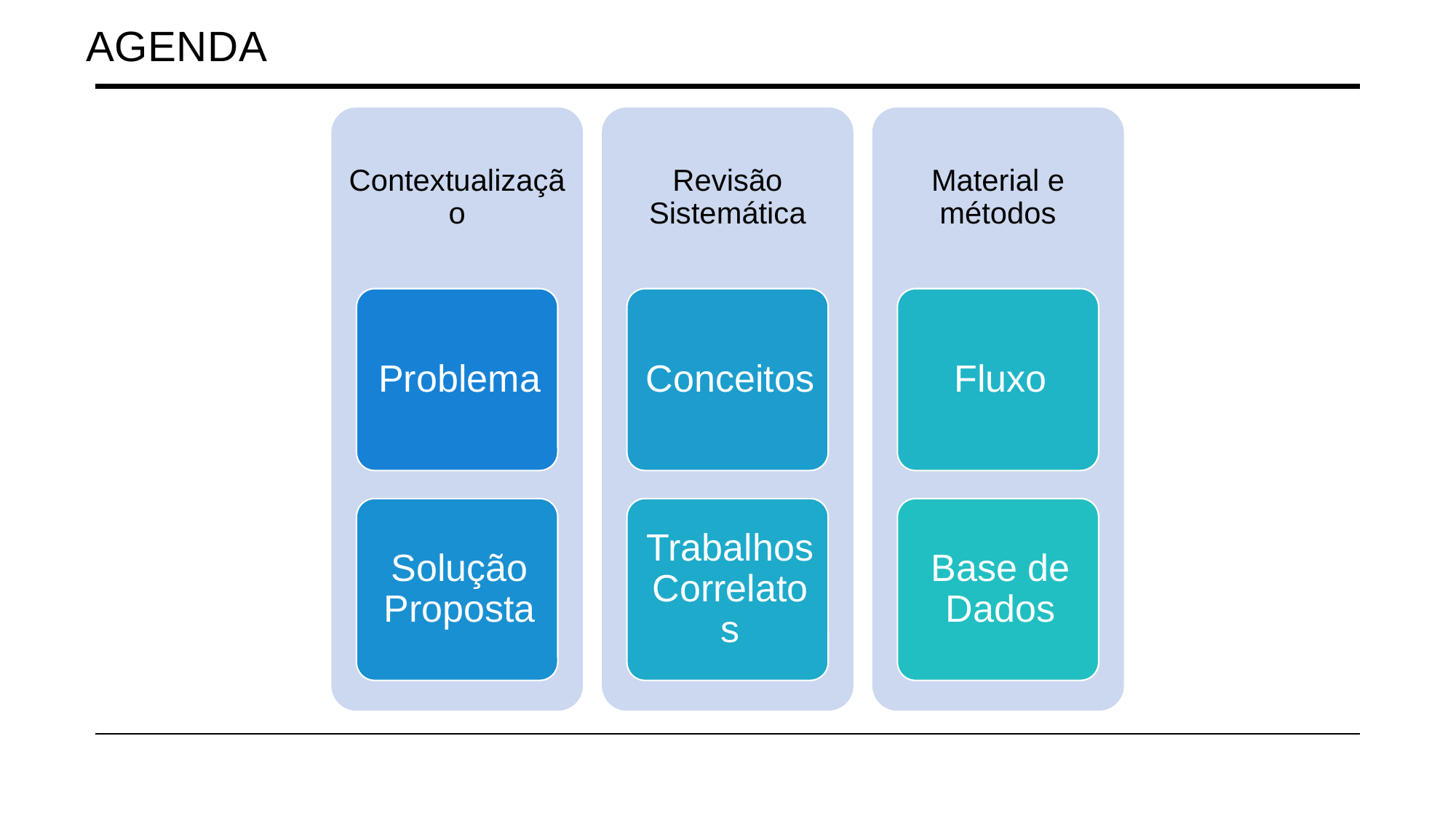

Agenda
Contextualização
Problema
Solução Proposta
Revisão Sistemática
Conceitos
Trabalhos Correlatos
Material e métodos
Fluxo
Base de Dados